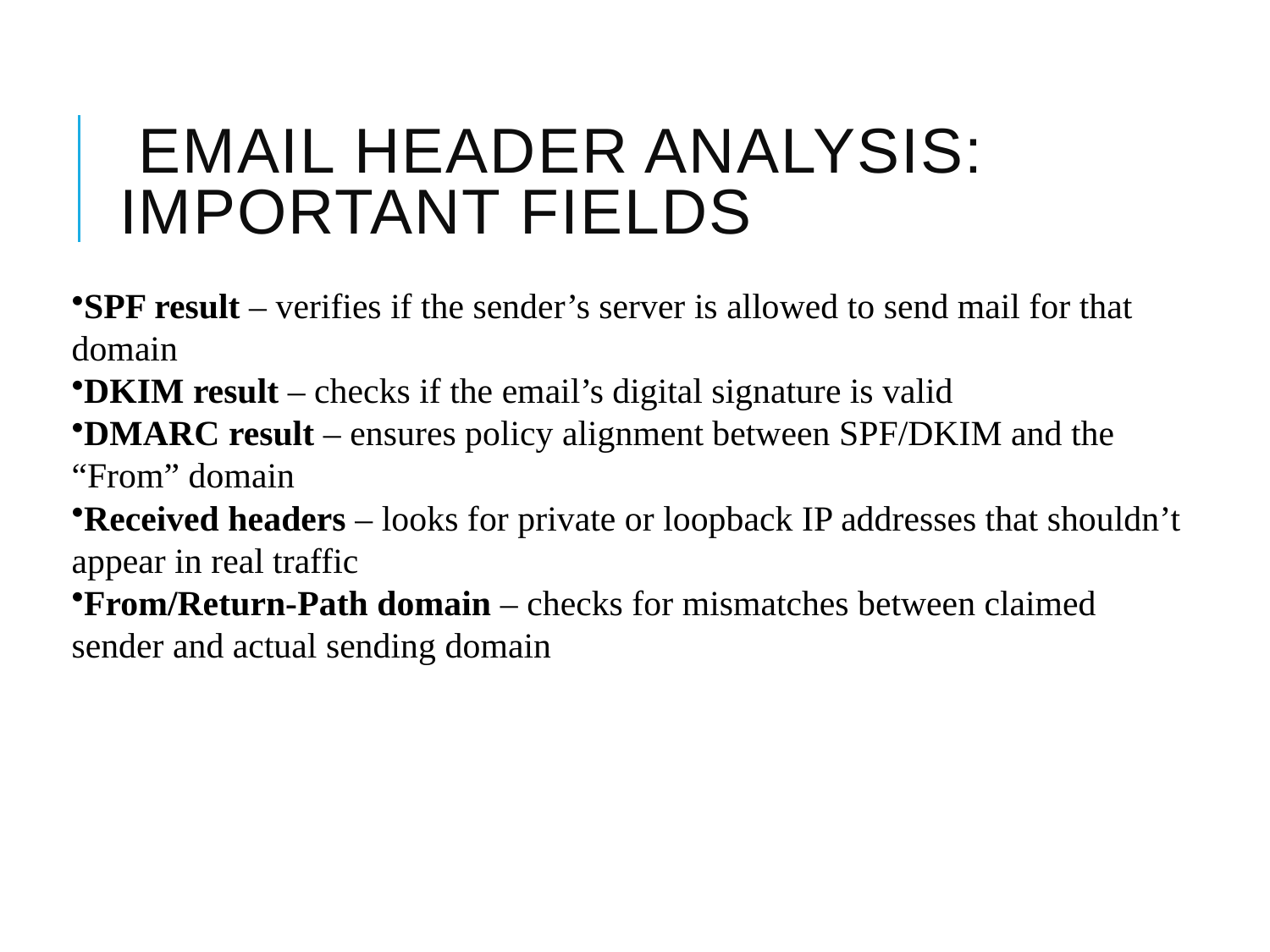

# EmAIL HEADER ANALYSIS: Important fields
SPF result – verifies if the sender’s server is allowed to send mail for that domain
DKIM result – checks if the email’s digital signature is valid
DMARC result – ensures policy alignment between SPF/DKIM and the “From” domain
Received headers – looks for private or loopback IP addresses that shouldn’t appear in real traffic
From/Return-Path domain – checks for mismatches between claimed sender and actual sending domain